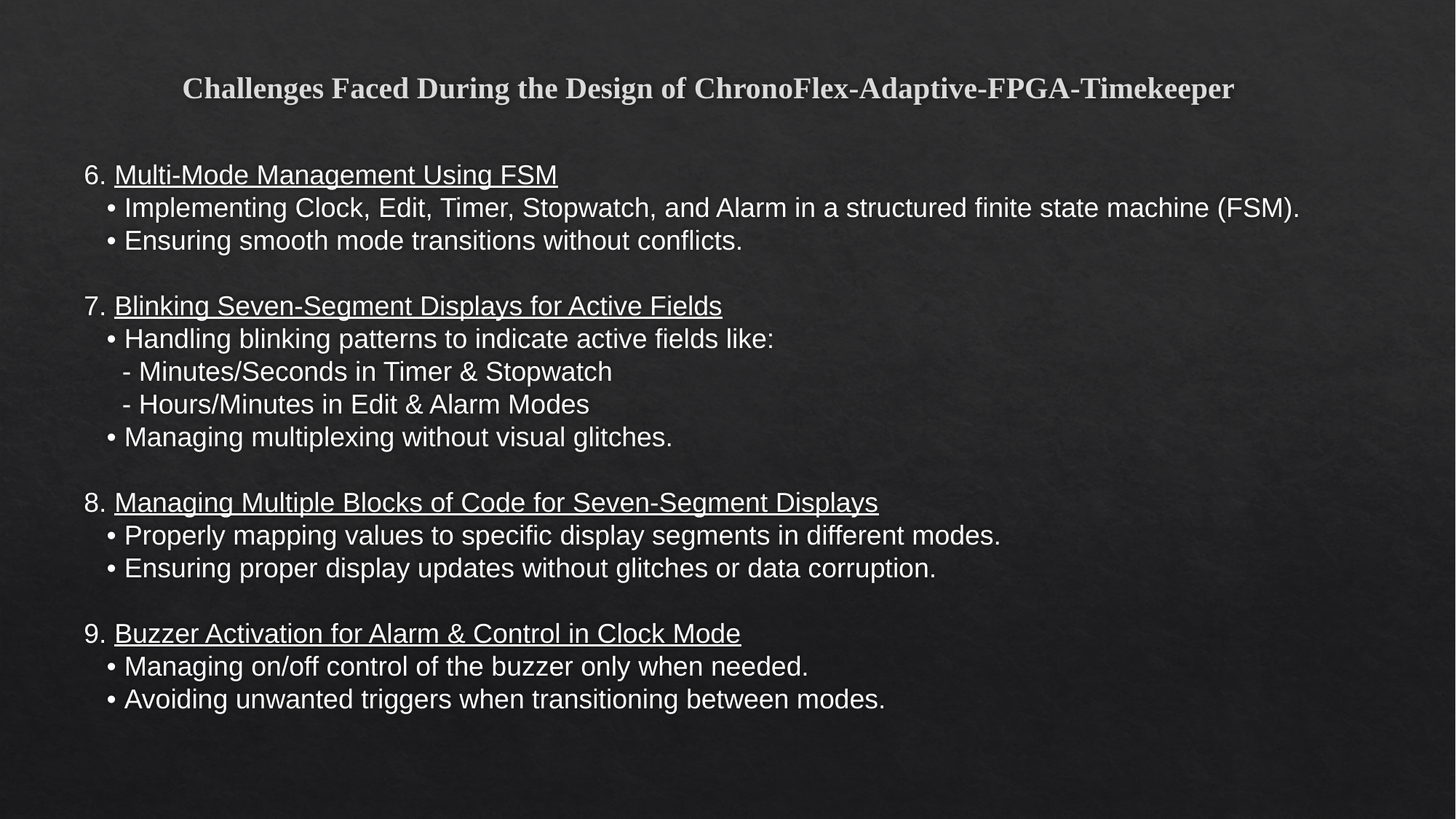

# Challenges Faced During the Design of ChronoFlex-Adaptive-FPGA-Timekeeper

6. Multi-Mode Management Using FSM
   • Implementing Clock, Edit, Timer, Stopwatch, and Alarm in a structured finite state machine (FSM).
   • Ensuring smooth mode transitions without conflicts.

7. Blinking Seven-Segment Displays for Active Fields
   • Handling blinking patterns to indicate active fields like:
     - Minutes/Seconds in Timer & Stopwatch
     - Hours/Minutes in Edit & Alarm Modes
   • Managing multiplexing without visual glitches.

8. Managing Multiple Blocks of Code for Seven-Segment Displays
   • Properly mapping values to specific display segments in different modes.
   • Ensuring proper display updates without glitches or data corruption.

9. Buzzer Activation for Alarm & Control in Clock Mode
   • Managing on/off control of the buzzer only when needed.
   • Avoiding unwanted triggers when transitioning between modes.